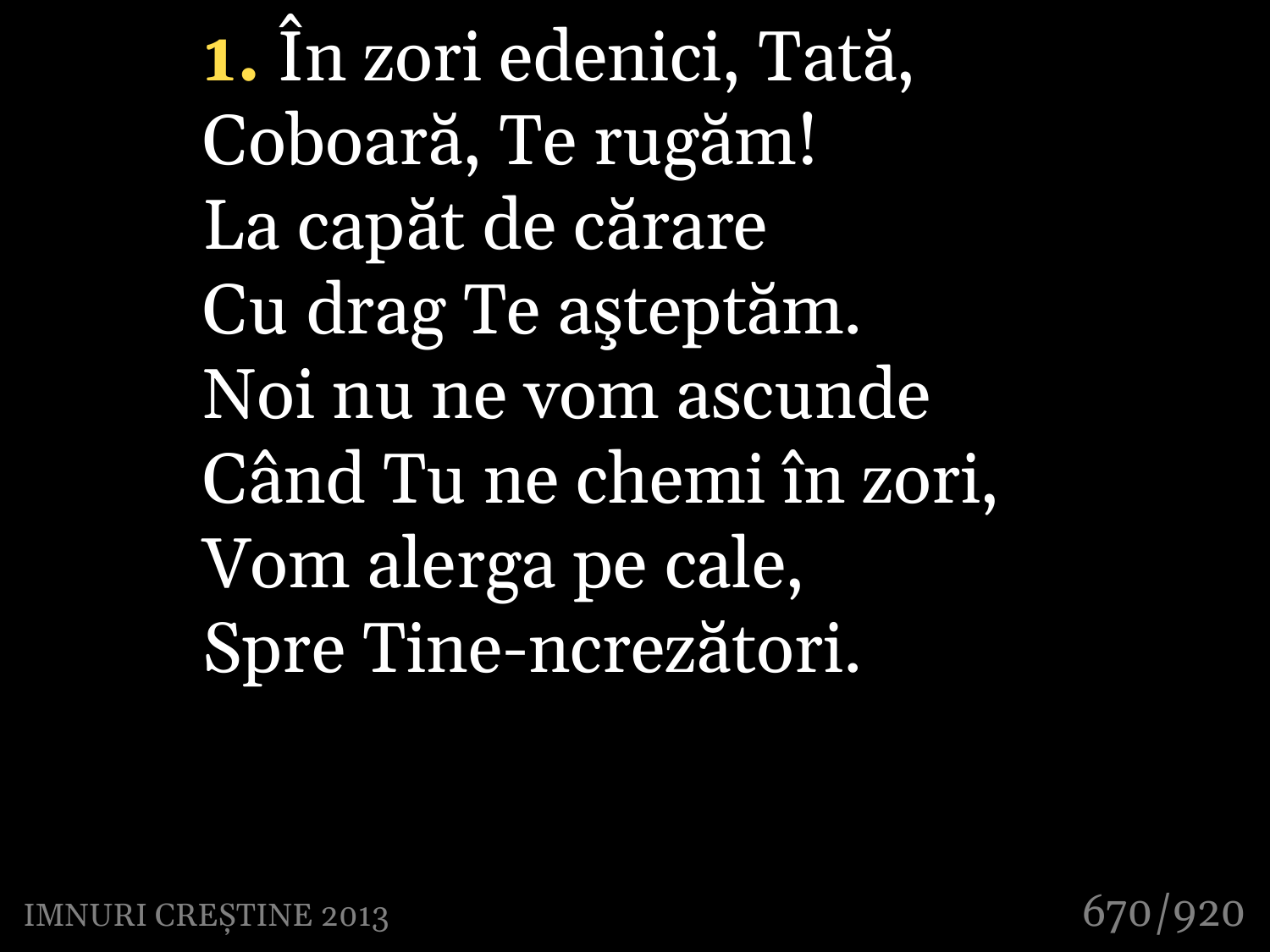

1. În zori edenici, Tată,
Coboară, Te rugăm!
La capăt de cărare
Cu drag Te aşteptăm.
Noi nu ne vom ascunde
Când Tu ne chemi în zori,
Vom alerga pe cale,
Spre Tine-ncrezători.
670/920
IMNURI CREȘTINE 2013